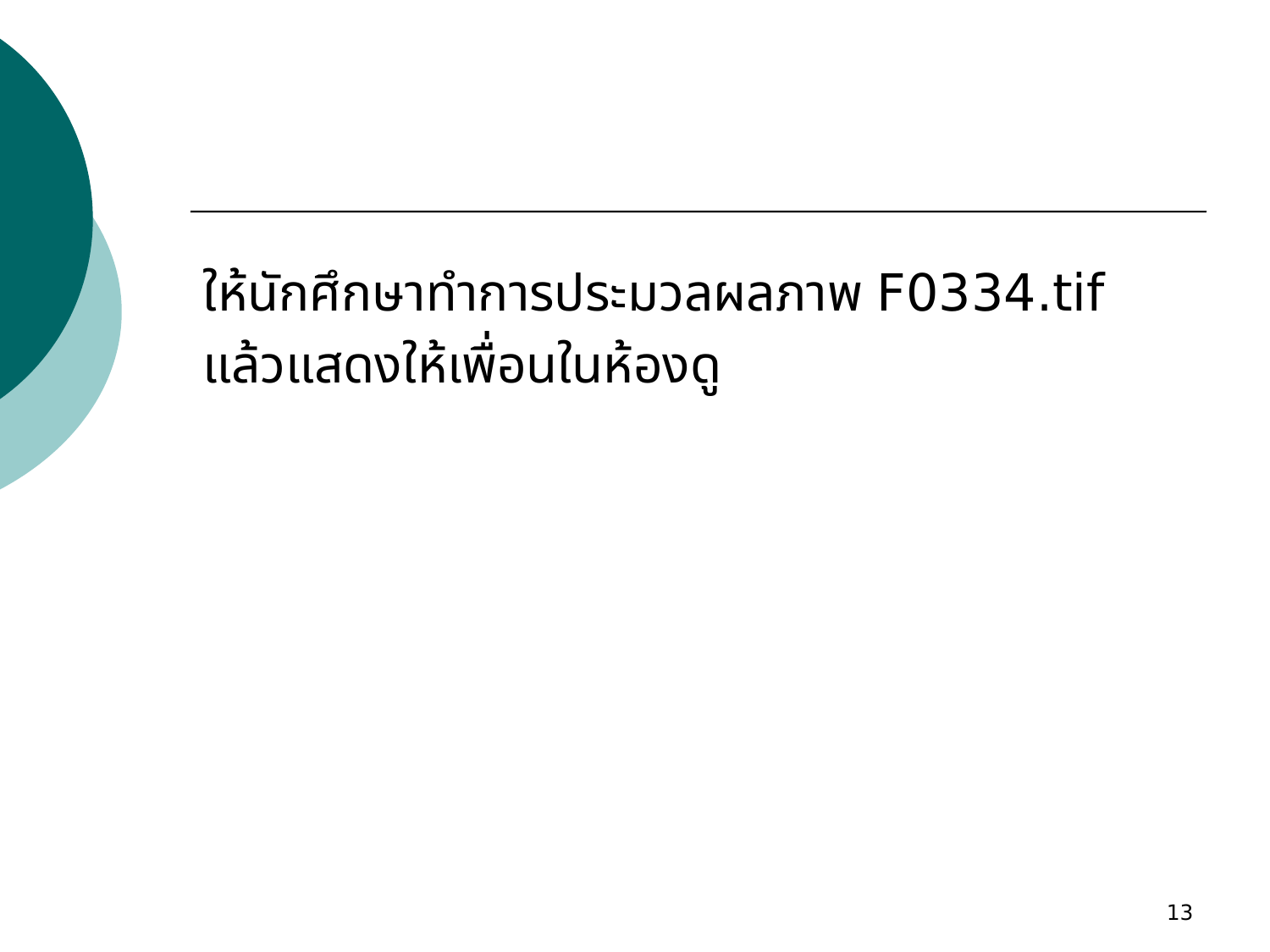

#
ให้นักศึกษาทำการประมวลผลภาพ F0334.tif
แล้วแสดงให้เพื่อนในห้องดู
13